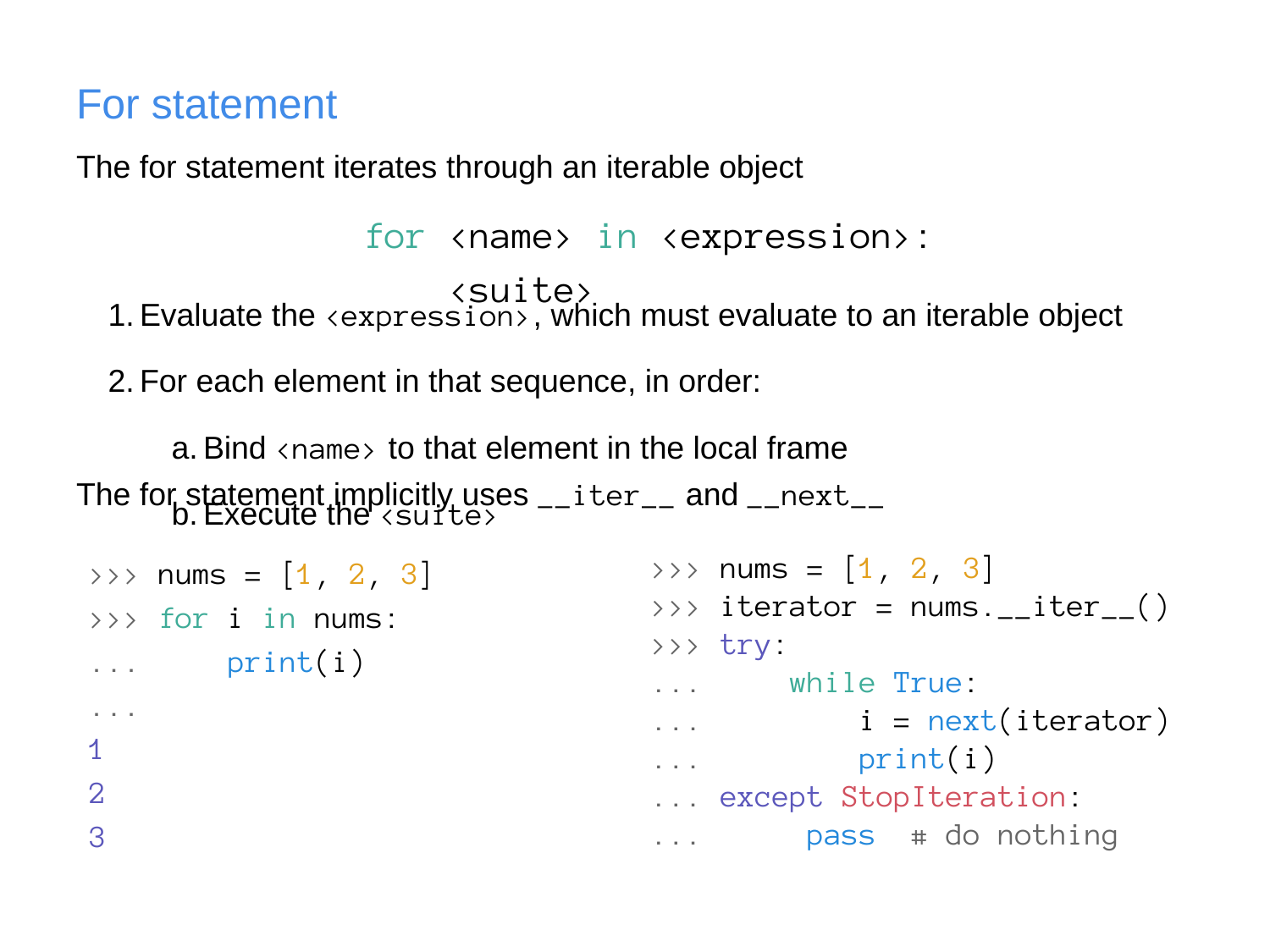

# For statement
The for statement iterates through an iterable object
for <name> in <expression>:
    <suite>
Evaluate the <expression>, which must evaluate to an iterable object
For each element in that sequence, in order:
Bind <name> to that element in the local frame
Execute the <suite>
The for statement implicitly uses __iter__ and __next__
>>> nums = [1, 2, 3]
>>> for i in nums:
...     print(i)
...
1
2
3
>>> nums = [1, 2, 3]
>>> iterator = nums.__iter__()
>>> try:
...     while True:
...         i = next(iterator)
...         print(i)
... except StopIteration:
...      pass  # do nothing